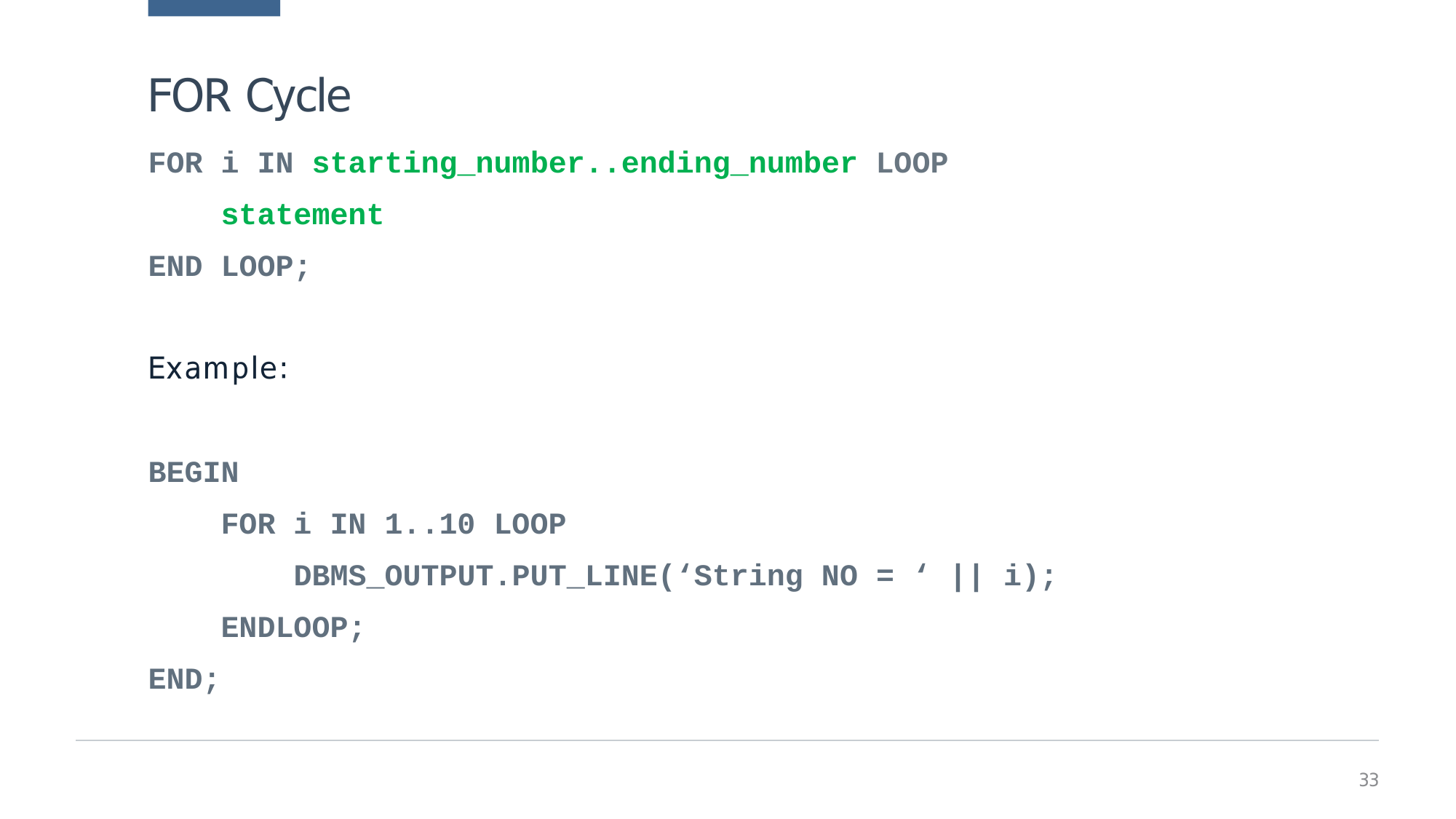

# FOR Cycle
FOR i IN starting_number..ending_number LOOP
    statement
END LOOP;

Example:

BEGIN
    FOR i IN 1..10 LOOP
        DBMS_OUTPUT.PUT_LINE(‘String NO = ‘ || i);
    ENDLOOP;
END;